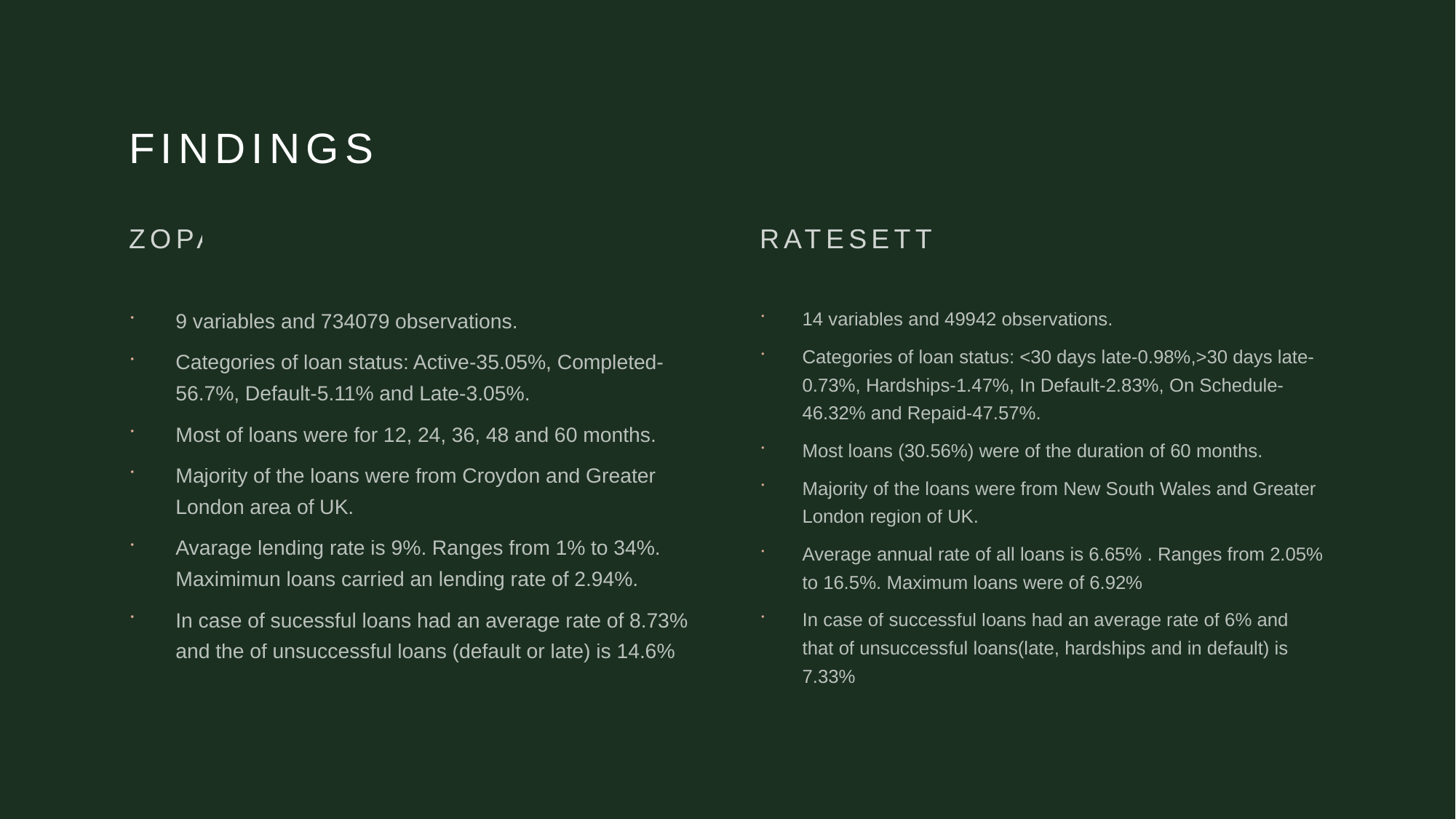

# Findings
Zopa
ratesetter
14 variables and 49942 observations.
Categories of loan status: <30 days late-0.98%,>30 days late-0.73%, Hardships-1.47%, In Default-2.83%, On Schedule-46.32% and Repaid-47.57%.
Most loans (30.56%) were of the duration of 60 months.
Majority of the loans were from New South Wales and Greater London region of UK.
Average annual rate of all loans is 6.65% . Ranges from 2.05% to 16.5%. Maximum loans were of 6.92%
In case of successful loans had an average rate of 6% and that of unsuccessful loans(late, hardships and in default) is 7.33%
9 variables and 734079 observations.
Categories of loan status: Active-35.05%, Completed-56.7%, Default-5.11% and Late-3.05%.
Most of loans were for 12, 24, 36, 48 and 60 months.
Majority of the loans were from Croydon and Greater London area of UK.
Avarage lending rate is 9%. Ranges from 1% to 34%. Maximimun loans carried an lending rate of 2.94%.
In case of sucessful loans had an average rate of 8.73% and the of unsuccessful loans (default or late) is 14.6%